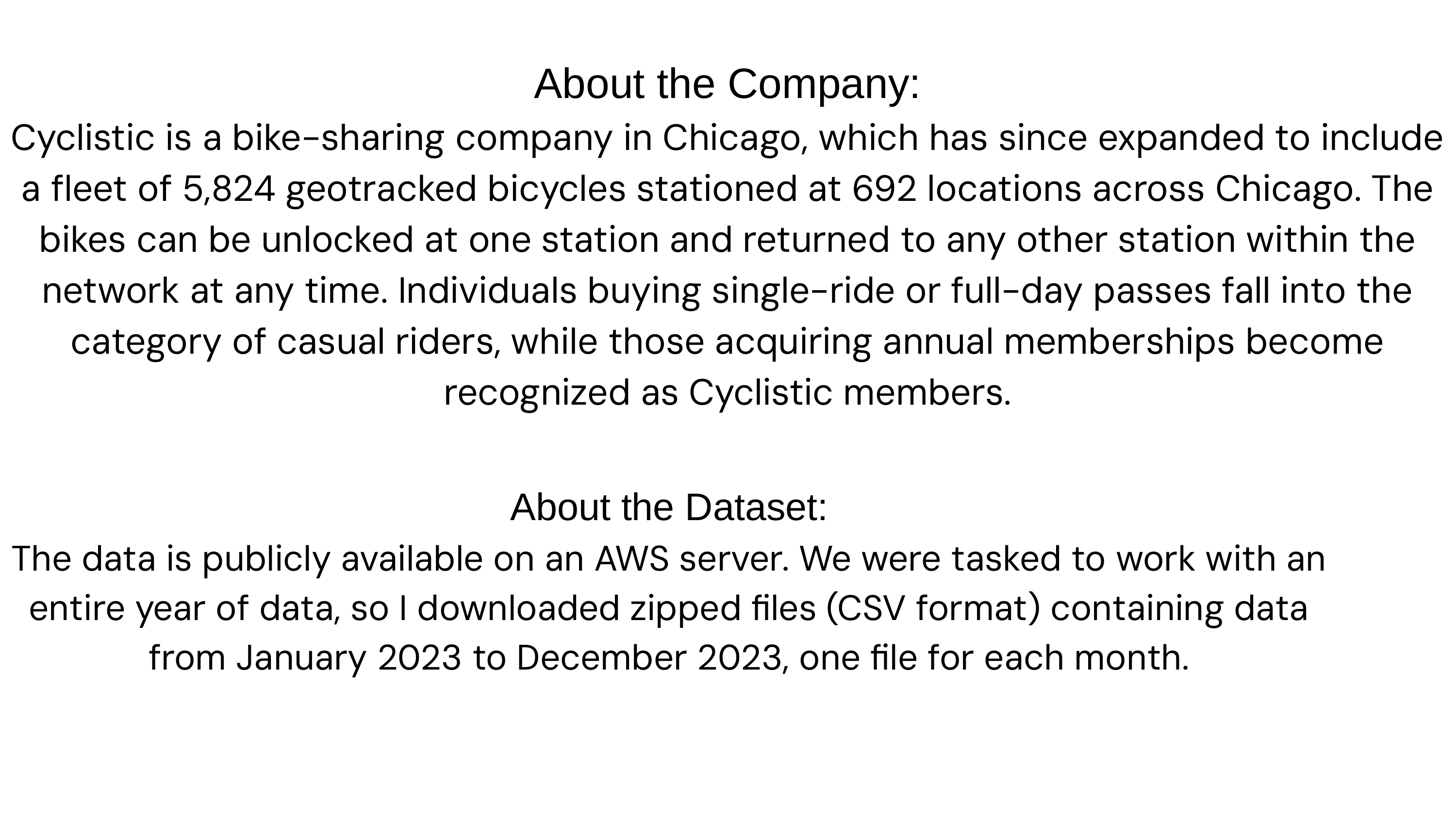

About the Company:
Cyclistic is a bike-sharing company in Chicago, which has since expanded to include a fleet of 5,824 geotracked bicycles stationed at 692 locations across Chicago. The bikes can be unlocked at one station and returned to any other station within the network at any time. Individuals buying single-ride or full-day passes fall into the category of casual riders, while those acquiring annual memberships become recognized as Cyclistic members.
About the Dataset:
The data is publicly available on an AWS server. We were tasked to work with an entire year of data, so I downloaded zipped files (CSV format) containing data from January 2023 to December 2023, one file for each month.